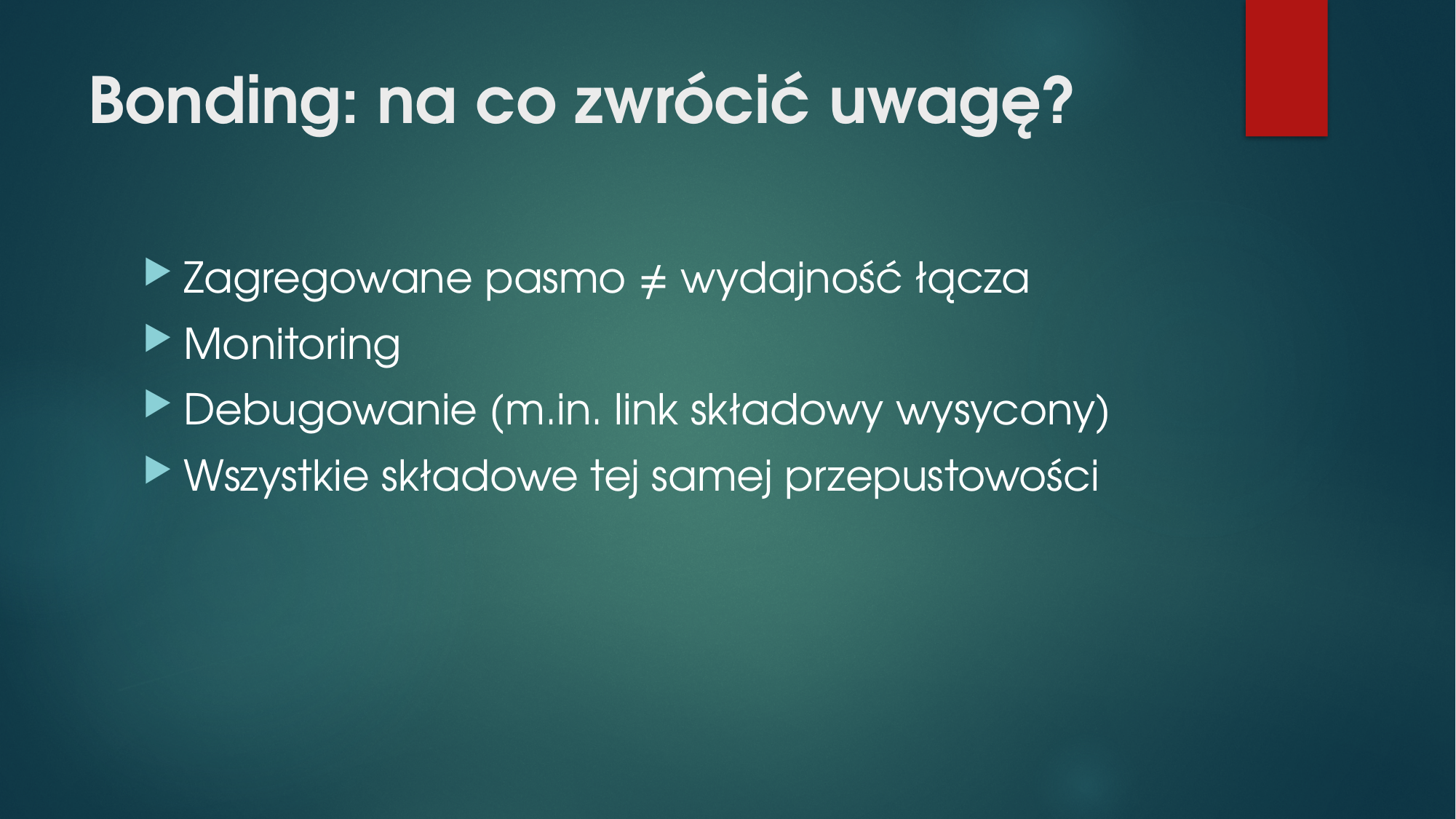

# Bonding: na co zwrócić uwagę?
Zagregowane pasmo ≠ wydajność łącza
Monitoring
Debugowanie (m.in. link składowy wysycony)
Wszystkie składowe tej samej przepustowości